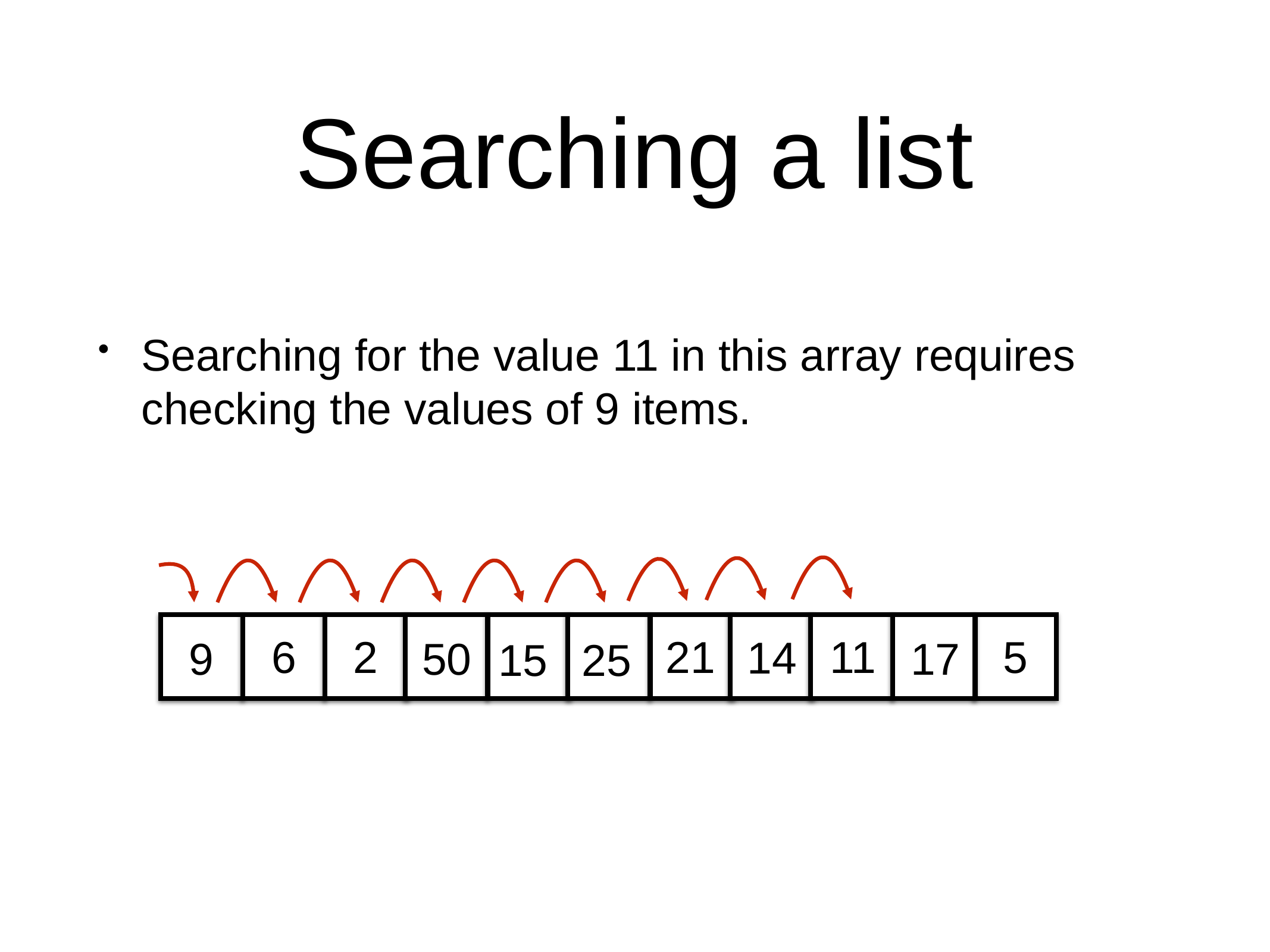

# Searching a list
Searching for the value 11 in this array requires checking the values of 9 items.

6
2
21
11
5
14
9
50
17
15
25